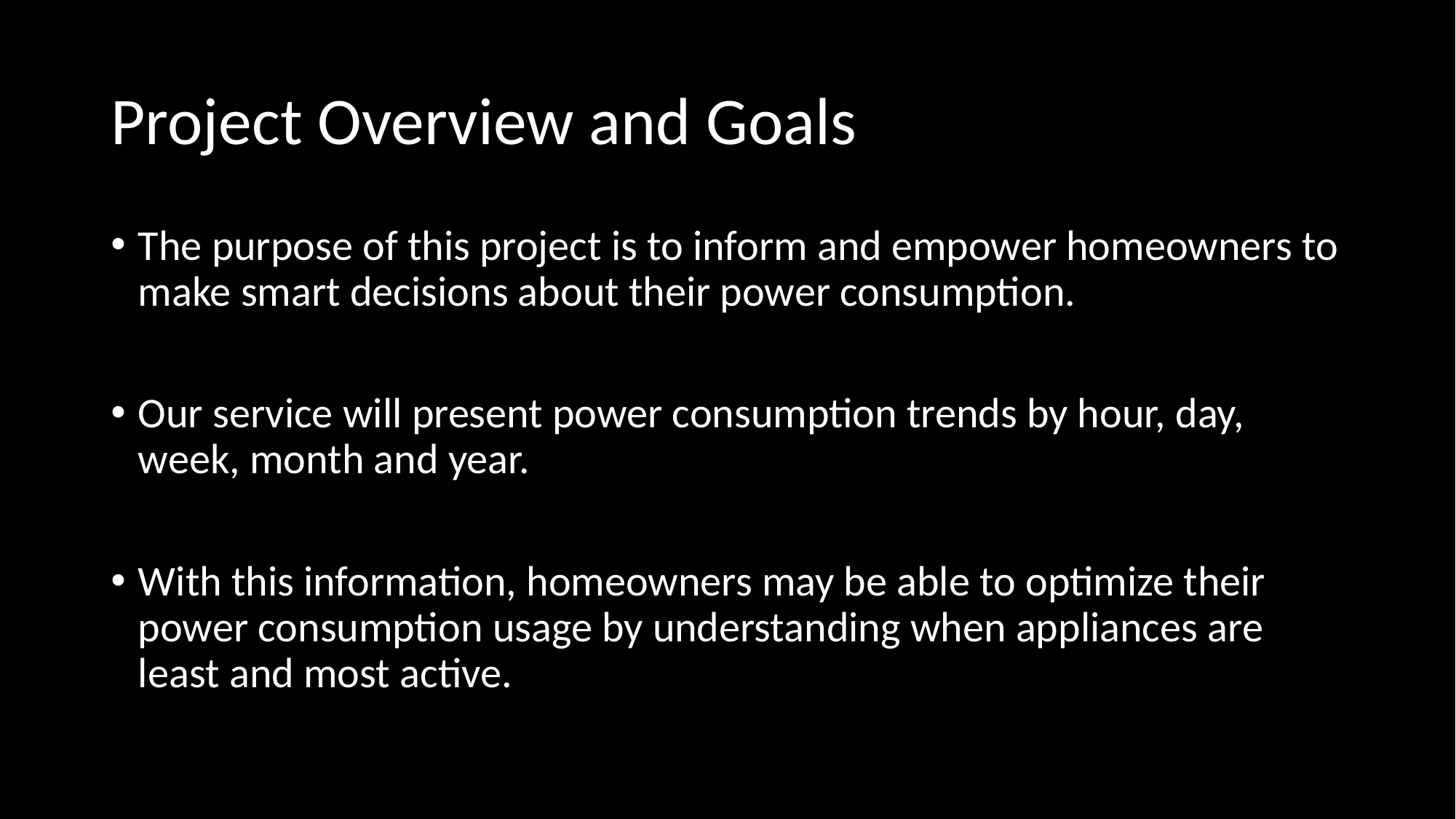

# Project Overview and Goals
The purpose of this project is to inform and empower homeowners to make smart decisions about their power consumption.

Our service will present power consumption trends by hour, day, week, month and year.

With this information, homeowners may be able to optimize their power consumption usage by understanding when appliances are least and most active.